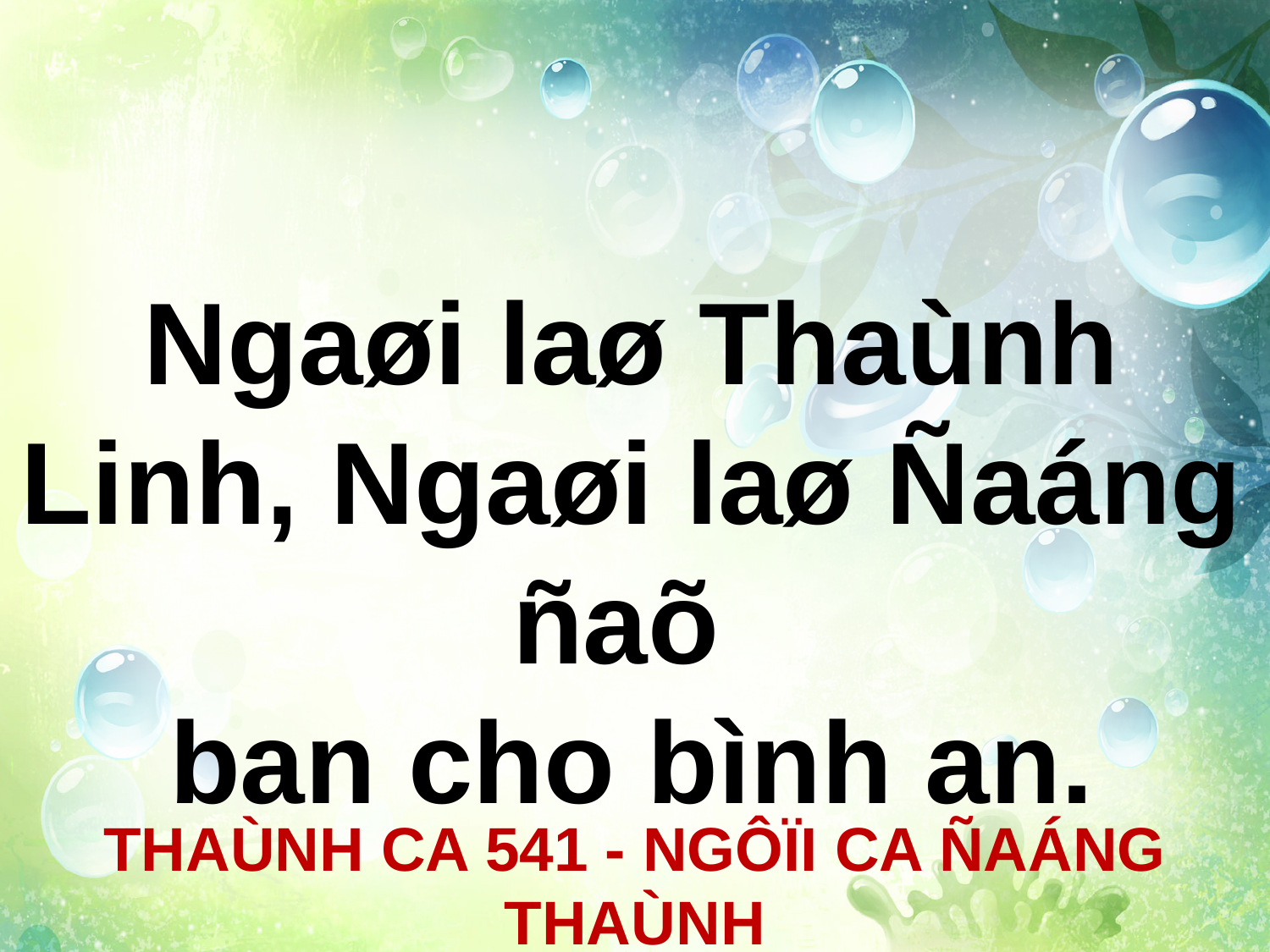

Ngaøi laø Thaùnh Linh, Ngaøi laø Ñaáng ñaõ
ban cho bình an.
THAÙNH CA 541 - NGÔÏI CA ÑAÁNG THAÙNH